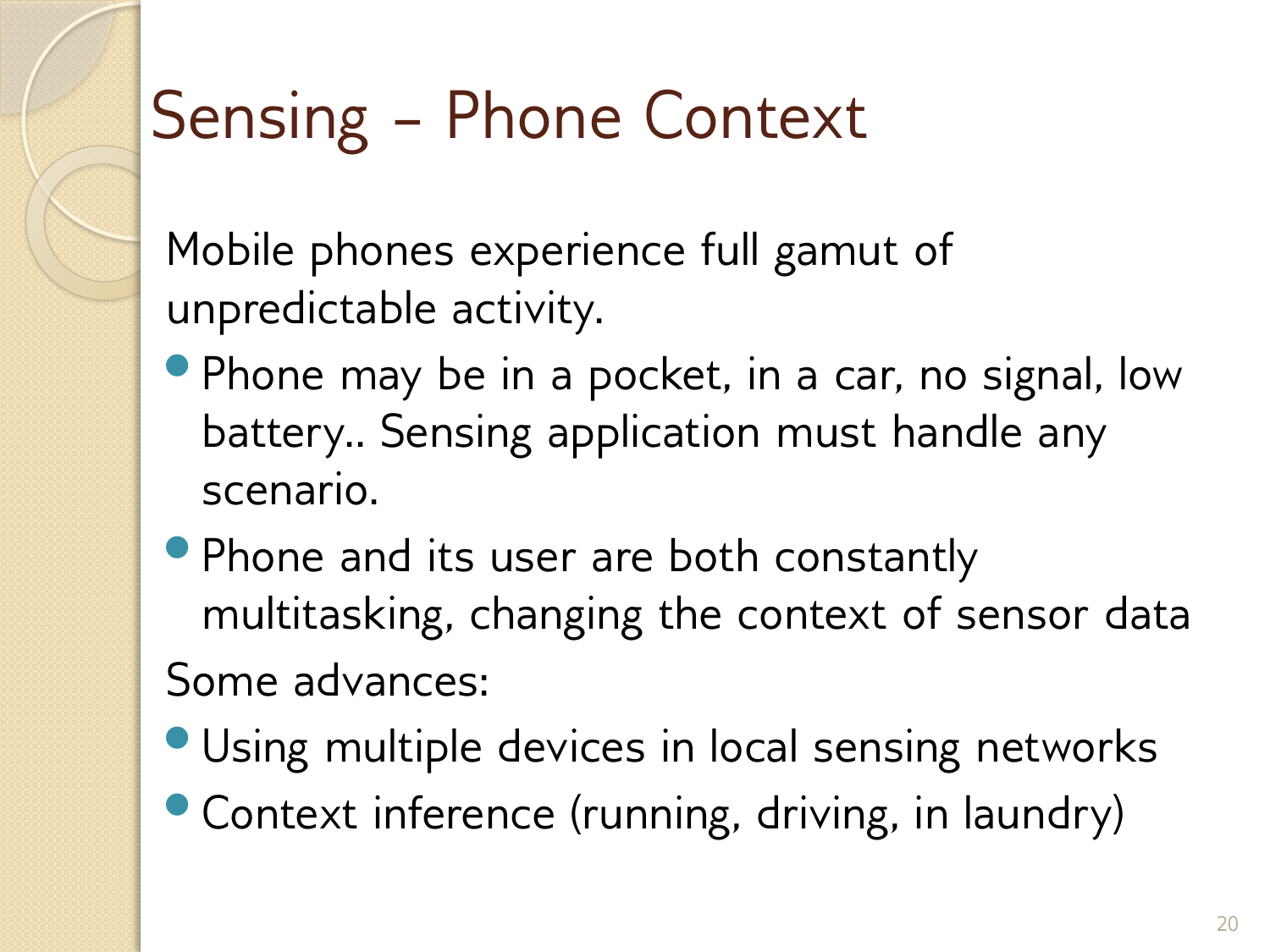

# Sensing – Phone Context
Mobile phones experience full gamut of unpredictable activity.
Phone may be in a pocket, in a car, no signal, low battery.. Sensing application must handle any scenario.
Phone and its user are both constantly multitasking, changing the context of sensor data
Some advances:
Using multiple devices in local sensing networks
Context inference (running, driving, in laundry)
20